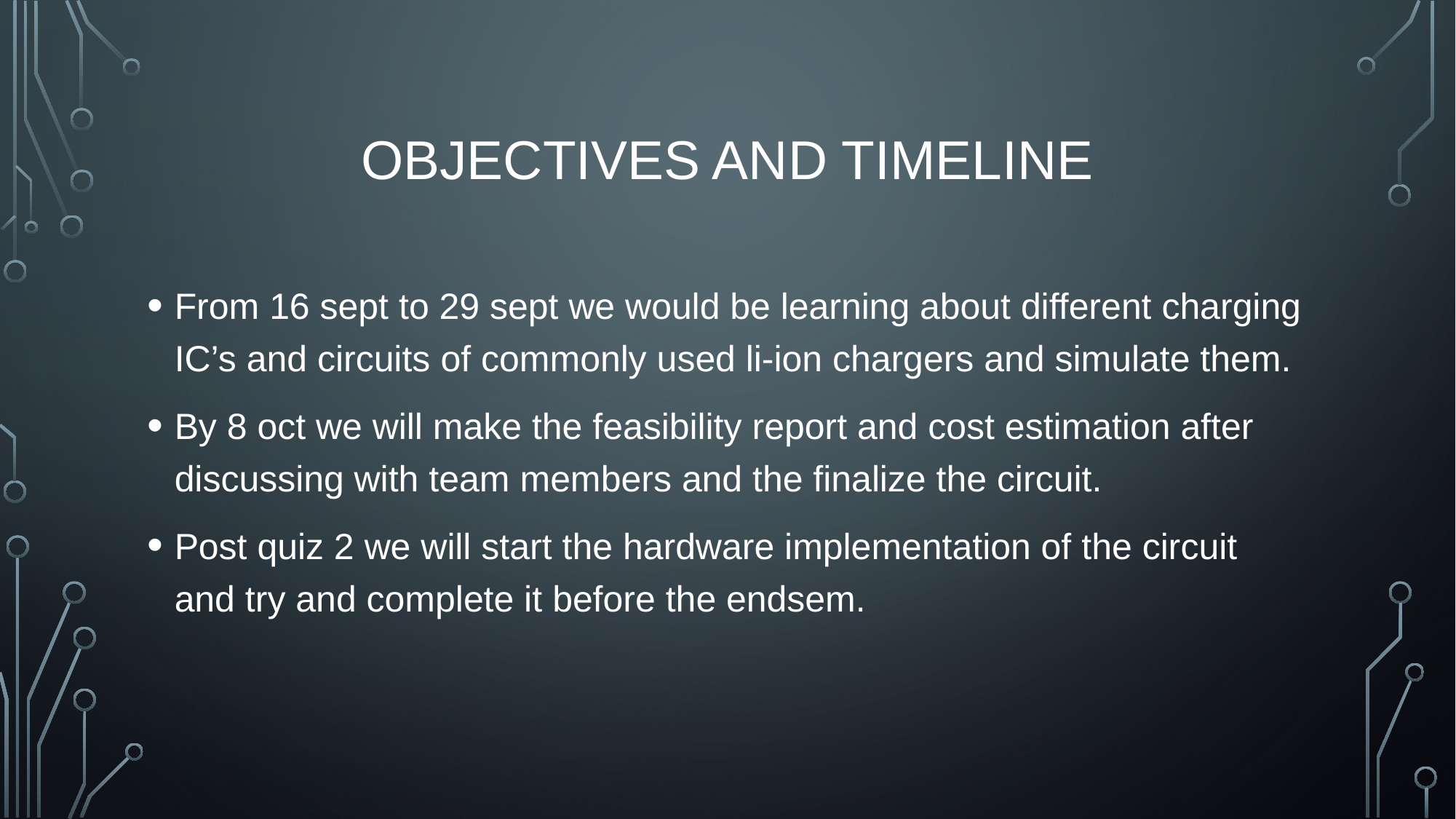

# Objectives and timeline
From 16 sept to 29 sept we would be learning about different charging IC’s and circuits of commonly used li-ion chargers and simulate them.
By 8 oct we will make the feasibility report and cost estimation after discussing with team members and the finalize the circuit.
Post quiz 2 we will start the hardware implementation of the circuit and try and complete it before the endsem.